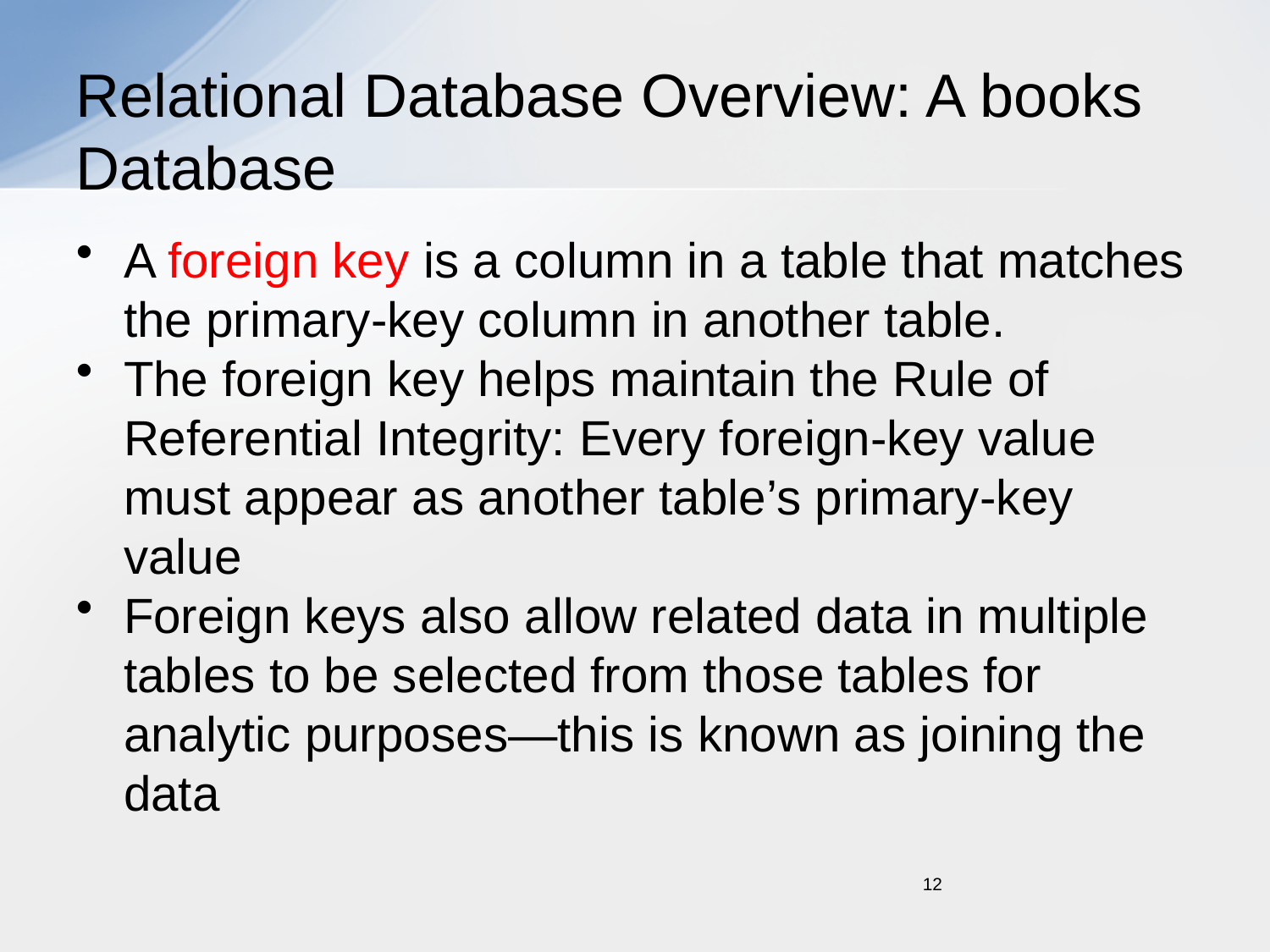

# Relational Database Overview: A books Database
A foreign key is a column in a table that matches the primary-key column in another table.
The foreign key helps maintain the Rule of Referential Integrity: Every foreign-key value must appear as another table’s primary-key value
Foreign keys also allow related data in multiple tables to be selected from those tables for analytic purposes—this is known as joining the data
12